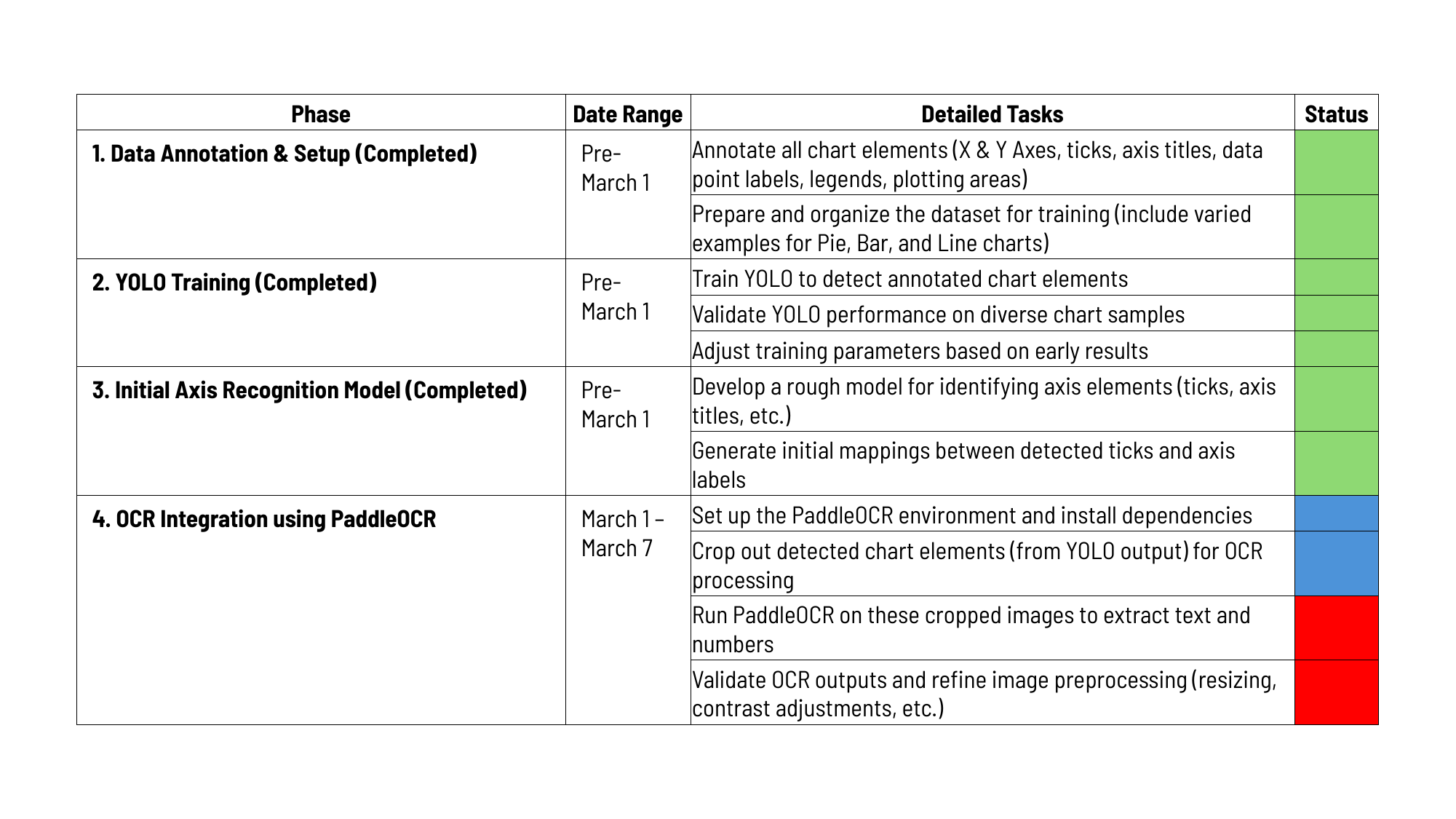

| Phase | Date Range | Detailed Tasks | Status |
| --- | --- | --- | --- |
| 1. Data Annotation & Setup (Completed) | Pre-March 1 | Annotate all chart elements (X & Y Axes, ticks, axis titles, data point labels, legends, plotting areas) | 2 |
|  |  | Prepare and organize the dataset for training (include varied examples for Pie, Bar, and Line charts) | 2 |
| 2. YOLO Training (Completed) | Pre-March 1 | Train YOLO to detect annotated chart elements | 2 |
|  |  | Validate YOLO performance on diverse chart samples | 2 |
|  |  | Adjust training parameters based on early results | 2 |
| 3. Initial Axis Recognition Model (Completed) | Pre-March 1 | Develop a rough model for identifying axis elements (ticks, axis titles, etc.) | 2 |
|  |  | Generate initial mappings between detected ticks and axis labels | 2 |
| 4. OCR Integration using PaddleOCR | March 1 – March 7 | Set up the PaddleOCR environment and install dependencies | 1 |
|  |  | Crop out detected chart elements (from YOLO output) for OCR processing | 1 |
|  |  | Run PaddleOCR on these cropped images to extract text and numbers |  |
|  |  | Validate OCR outputs and refine image preprocessing (resizing, contrast adjustments, etc.) |  |